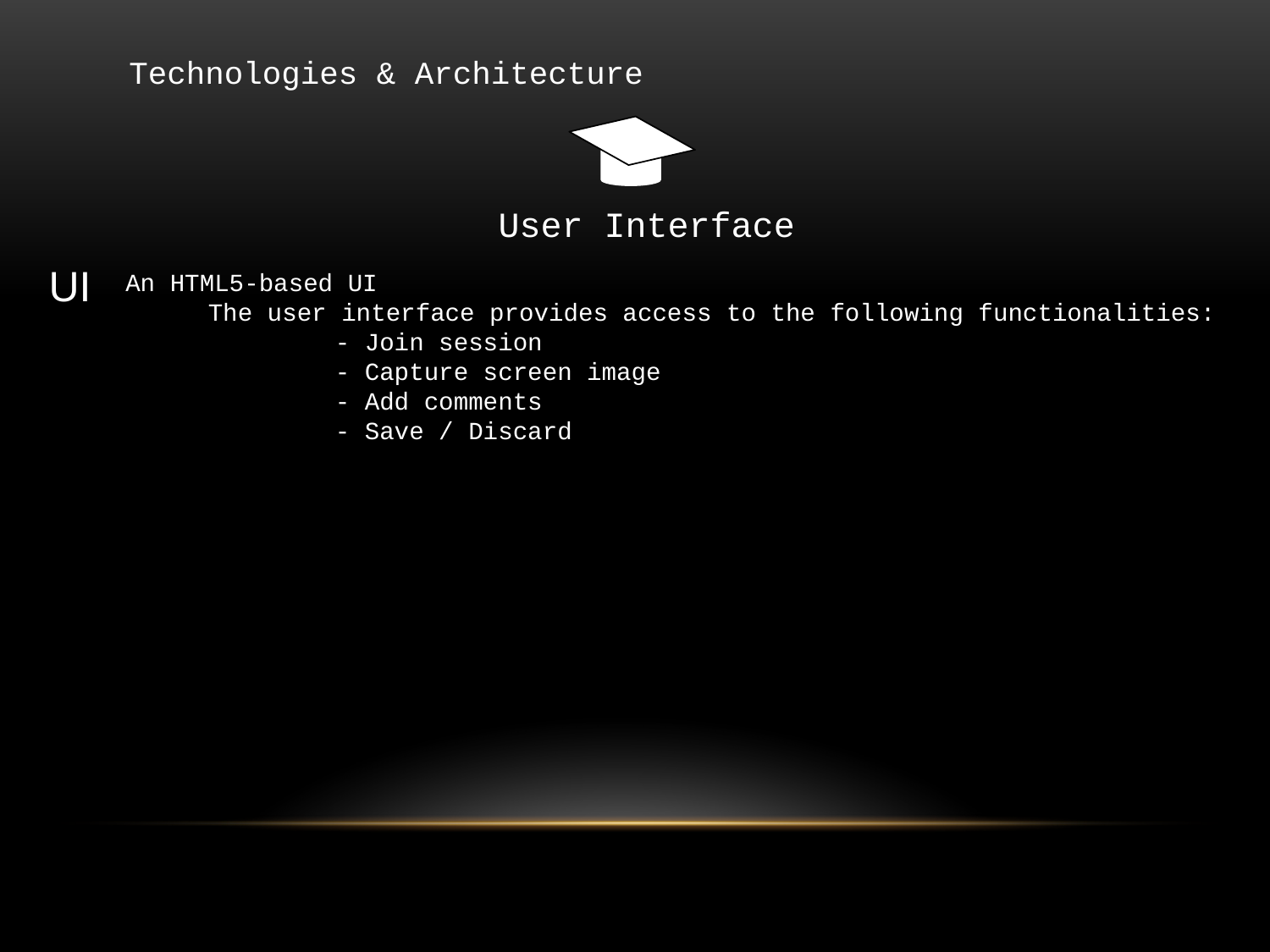

Technologies & Architecture

User Interface
UI
   An HTML5-based UI
	The user interface provides access to the following functionalities:
		- Join session
		- Capture screen image
		- Add comments
		- Save / Discard